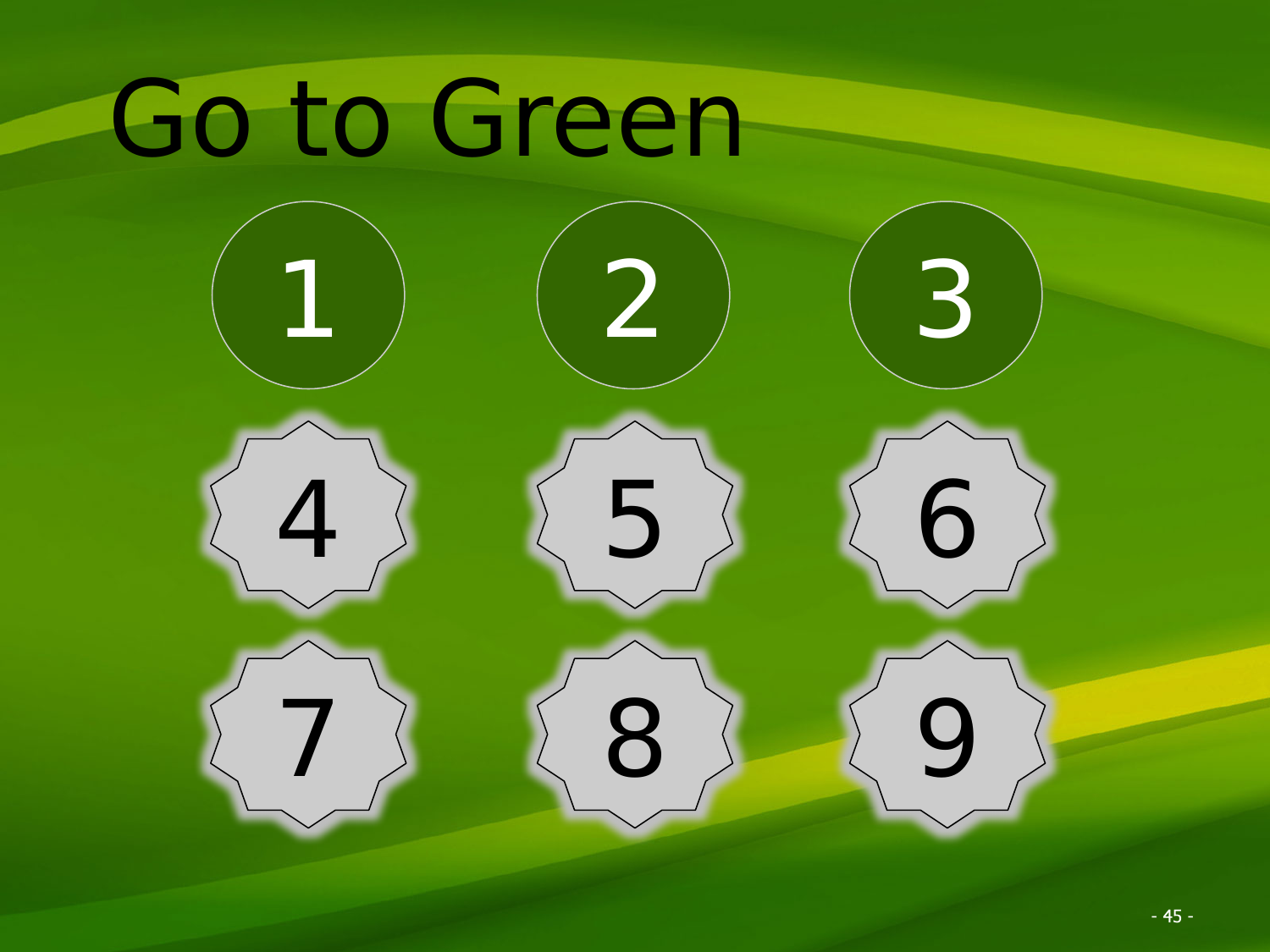

Go to Green
2
1
3
5
4
6
7
8
9
- 45 -